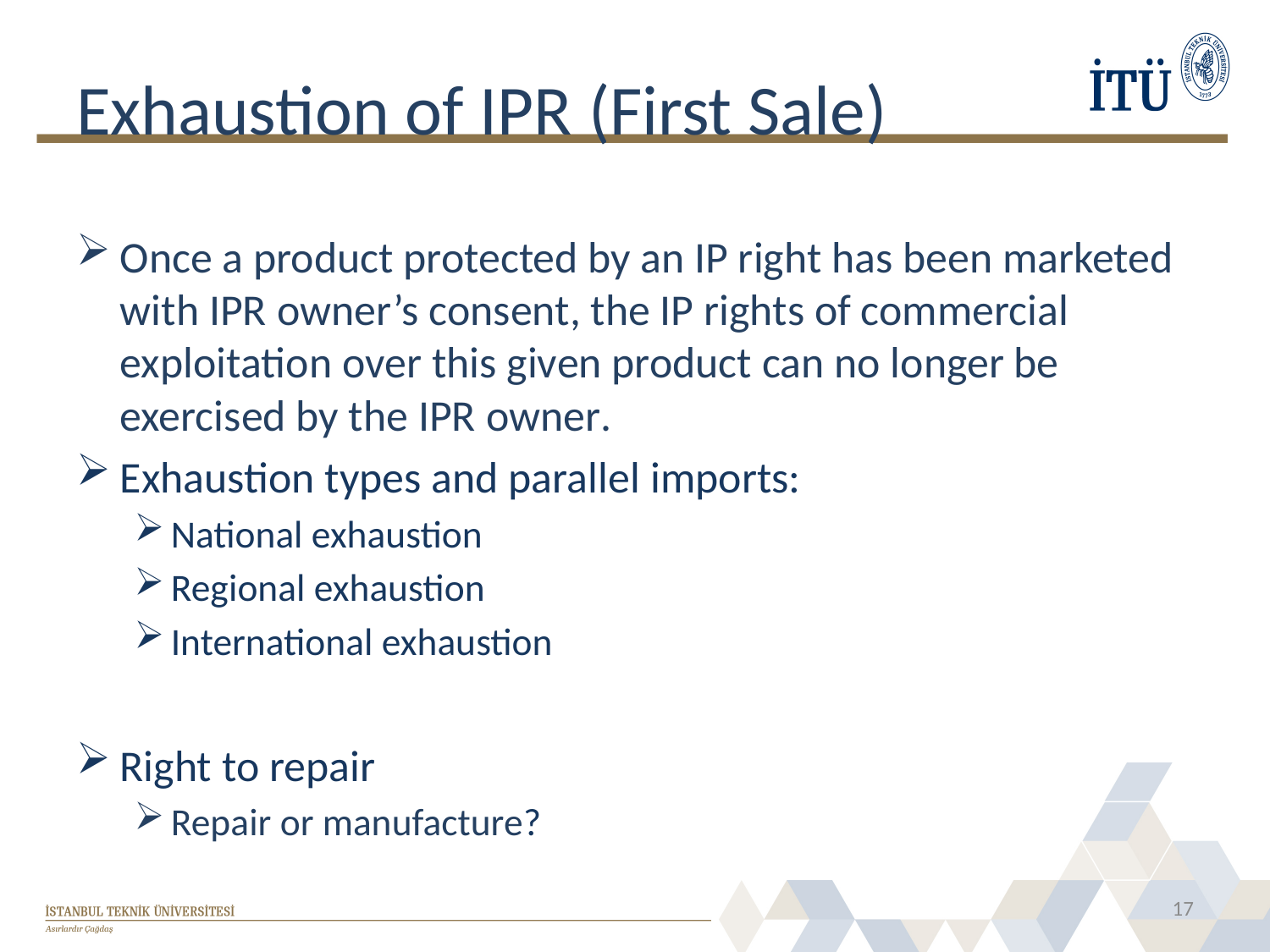

# Exhaustion of IPR (First Sale)
Once a product protected by an IP right has been marketed with IPR owner’s consent, the IP rights of commercial exploitation over this given product can no longer be exercised by the IPR owner.
Exhaustion types and parallel imports:
National exhaustion
Regional exhaustion
International exhaustion

Right to repair
Repair or manufacture?

17